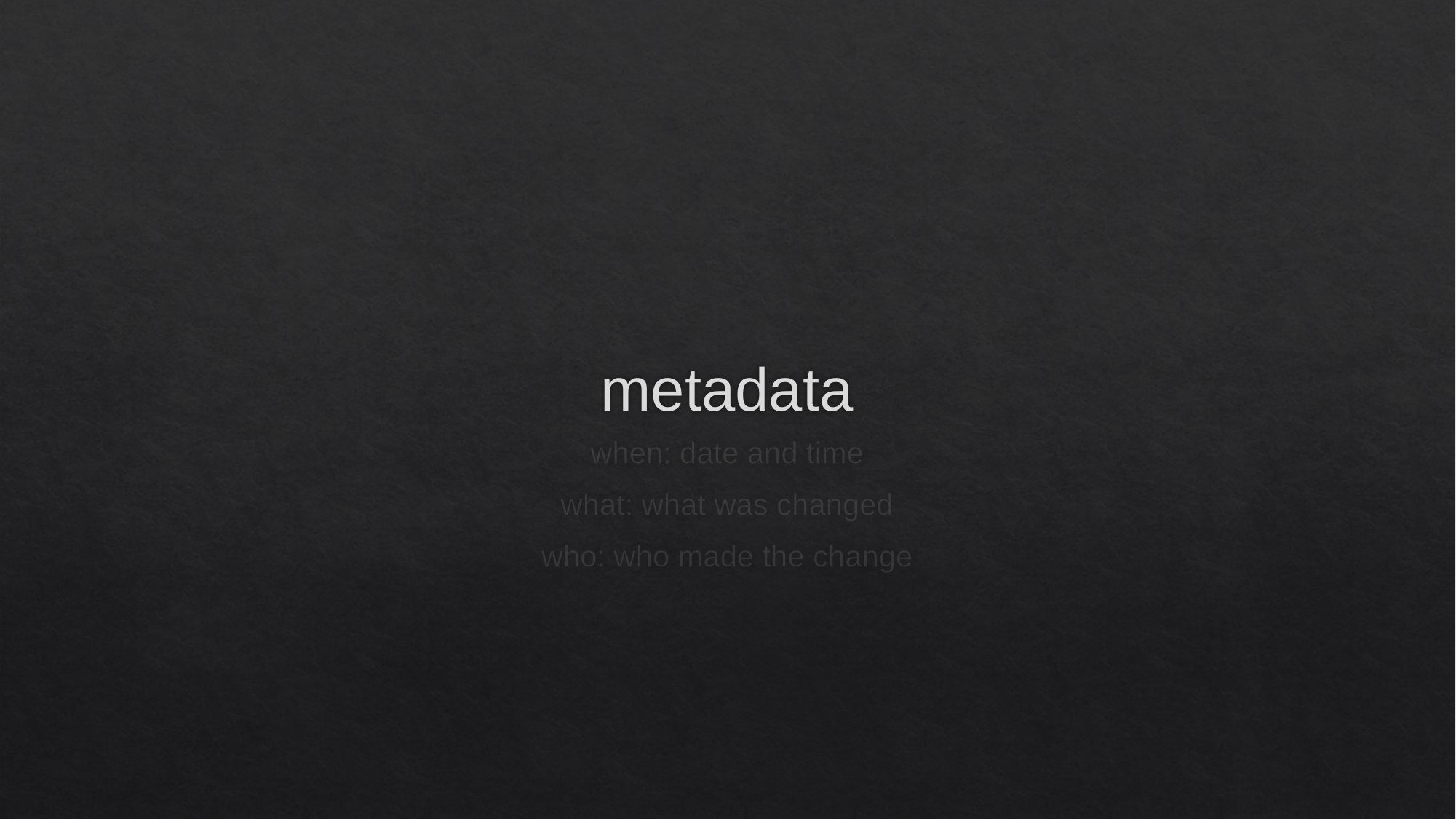

# metadata
when: date and time
what: what was changed
who: who made the change